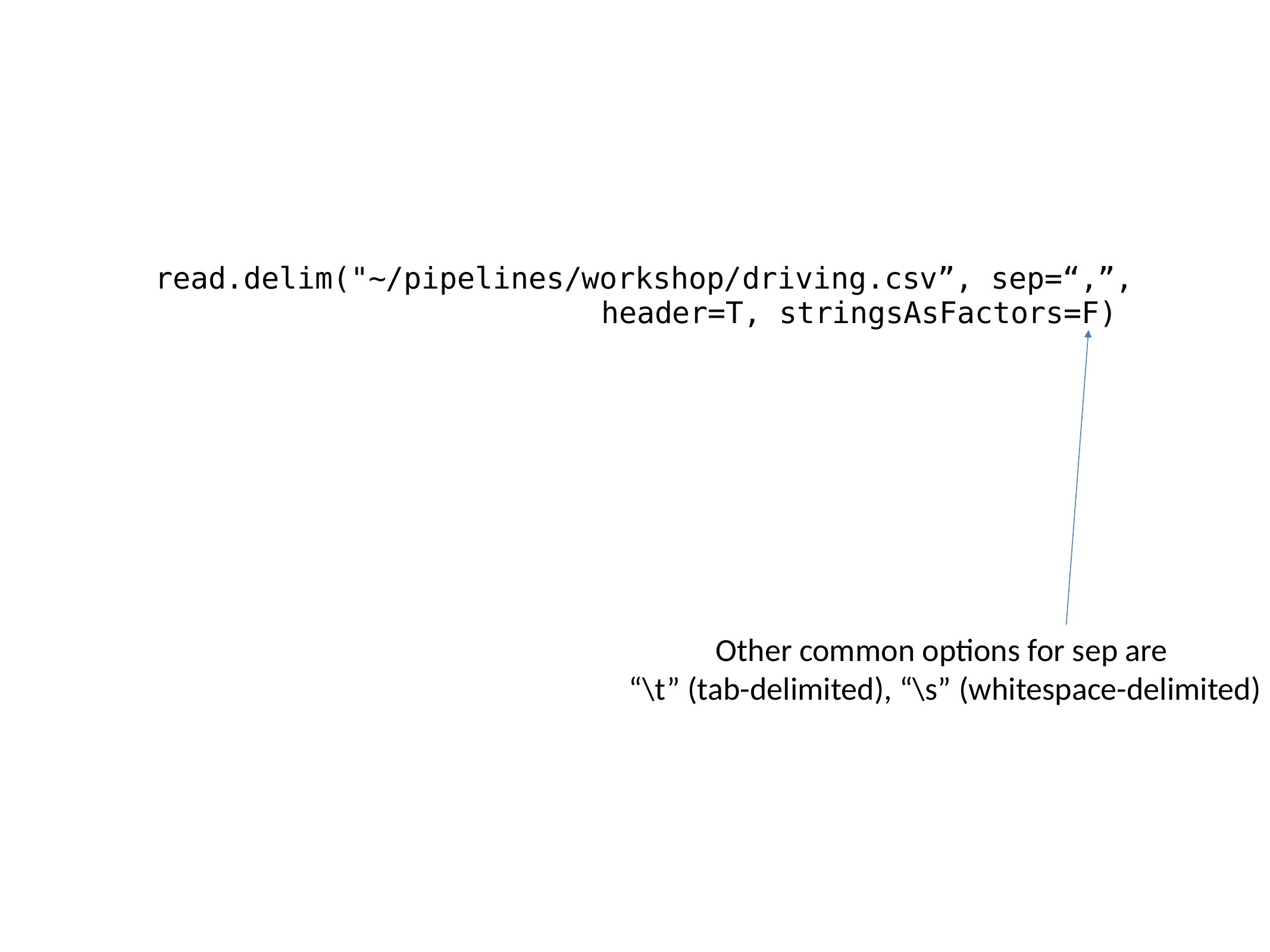

read.delim("~/pipelines/workshop/driving.csv”, sep=“,”,
					header=T, stringsAsFactors=F)
Other common options for sep are
“\t” (tab-delimited), “\s” (whitespace-delimited)